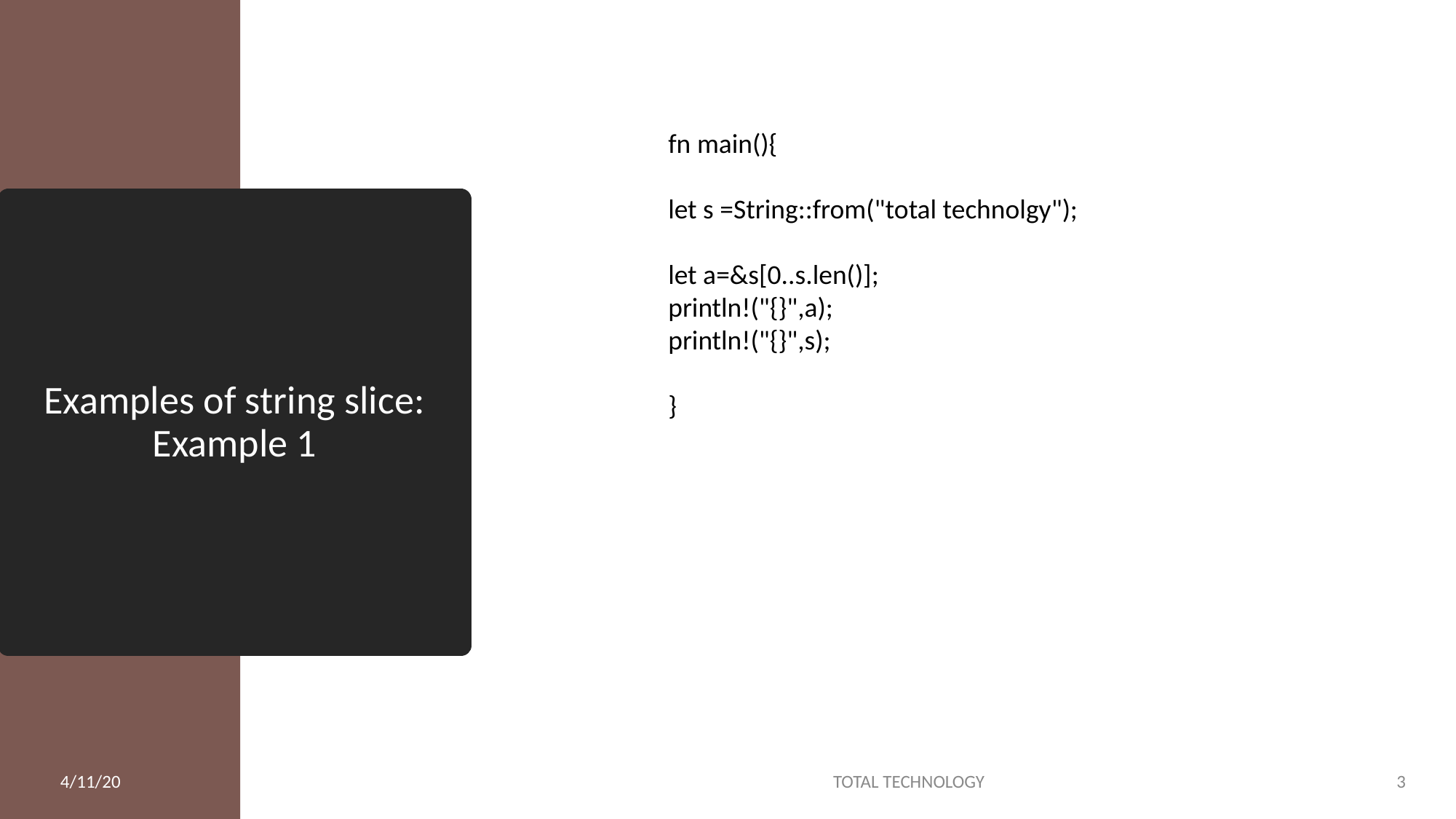

fn main(){
let s =String::from("total technolgy");
let a=&s[0..s.len()];
println!("{}",a);
println!("{}",s);
}

# Examples of string slice: Example 1
4/11/20
TOTAL TECHNOLOGY
3